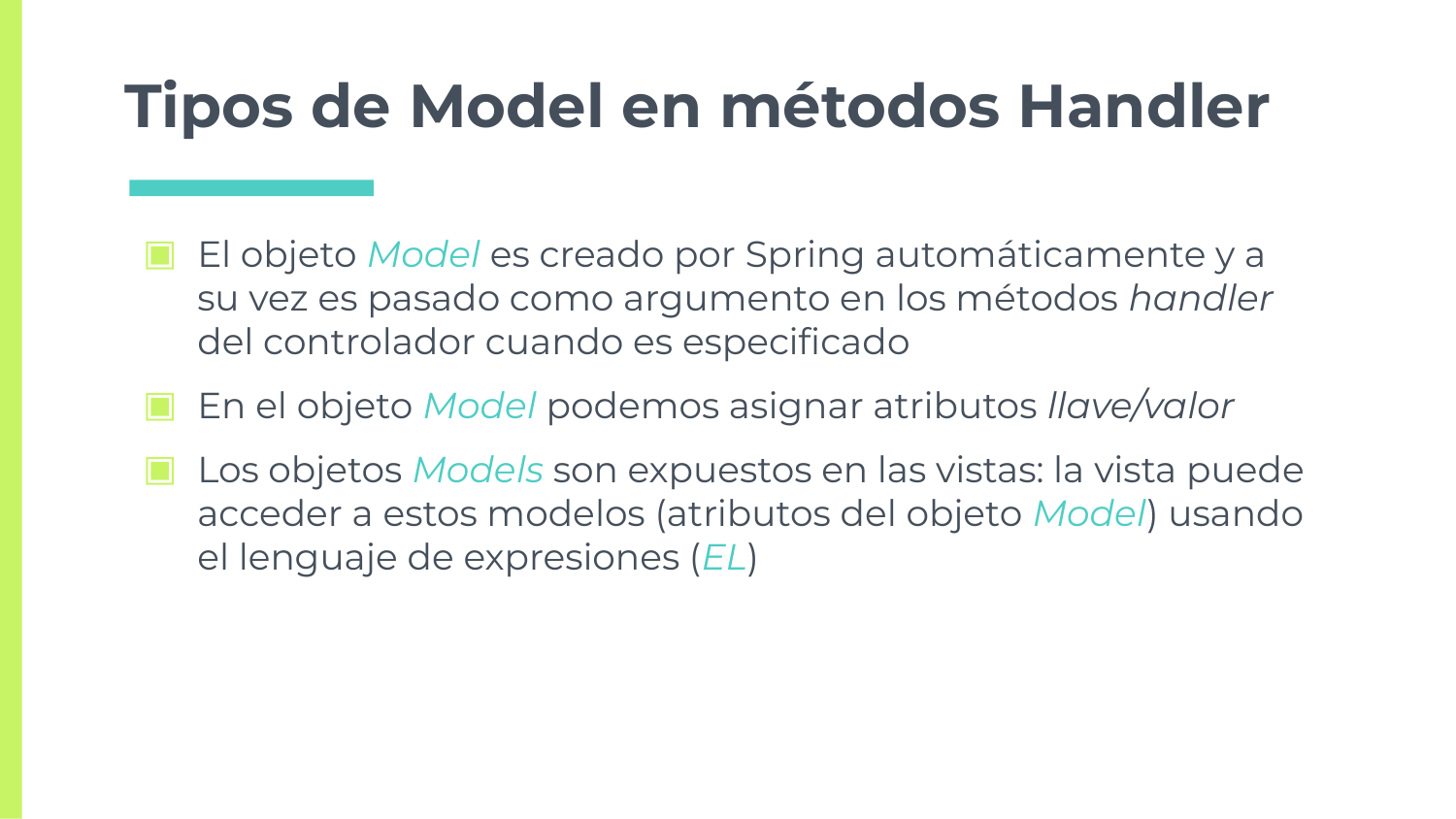

# Tipos de Model en métodos Handler
El objeto Model es creado por Spring automáticamente y a su vez es pasado como argumento en los métodos handler del controlador cuando es especificado
En el objeto Model podemos asignar atributos llave/valor
Los objetos Models son expuestos en las vistas: la vista puede acceder a estos modelos (atributos del objeto Model) usando el lenguaje de expresiones (EL)